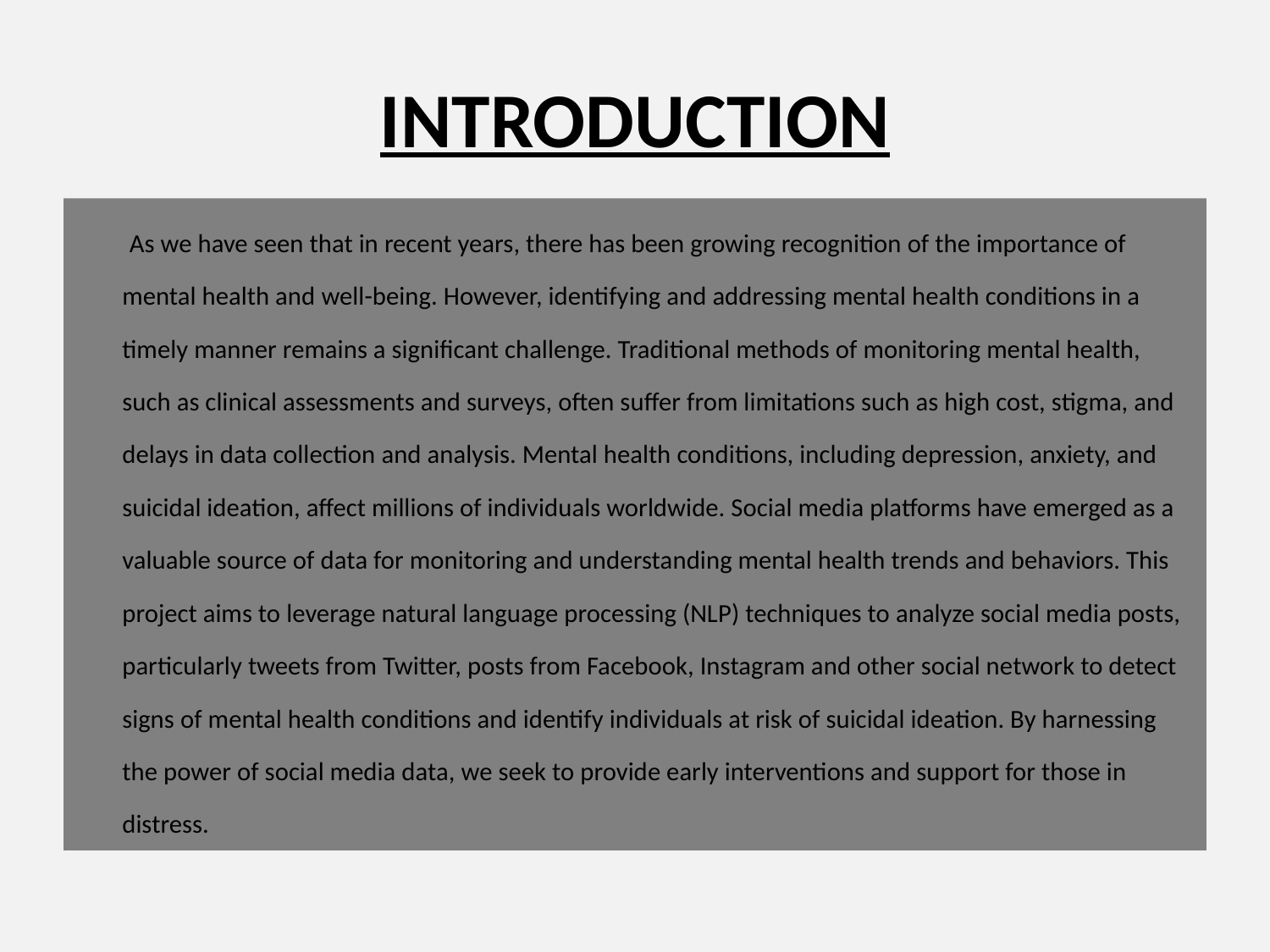

# INTRODUCTION
         As we have seen that in recent years, there has been growing recognition of the importance of mental health and well-being. However, identifying and addressing mental health conditions in a timely manner remains a significant challenge. Traditional methods of monitoring mental health, such as clinical assessments and surveys, often suffer from limitations such as high cost, stigma, and delays in data collection and analysis. Mental health conditions, including depression, anxiety, and suicidal ideation, affect millions of individuals worldwide. Social media platforms have emerged as a valuable source of data for monitoring and understanding mental health trends and behaviors. This project aims to leverage natural language processing (NLP) techniques to analyze social media posts, particularly tweets from Twitter, posts from Facebook, Instagram and other social network to detect signs of mental health conditions and identify individuals at risk of suicidal ideation. By harnessing the power of social media data, we seek to provide early interventions and support for those in distress.